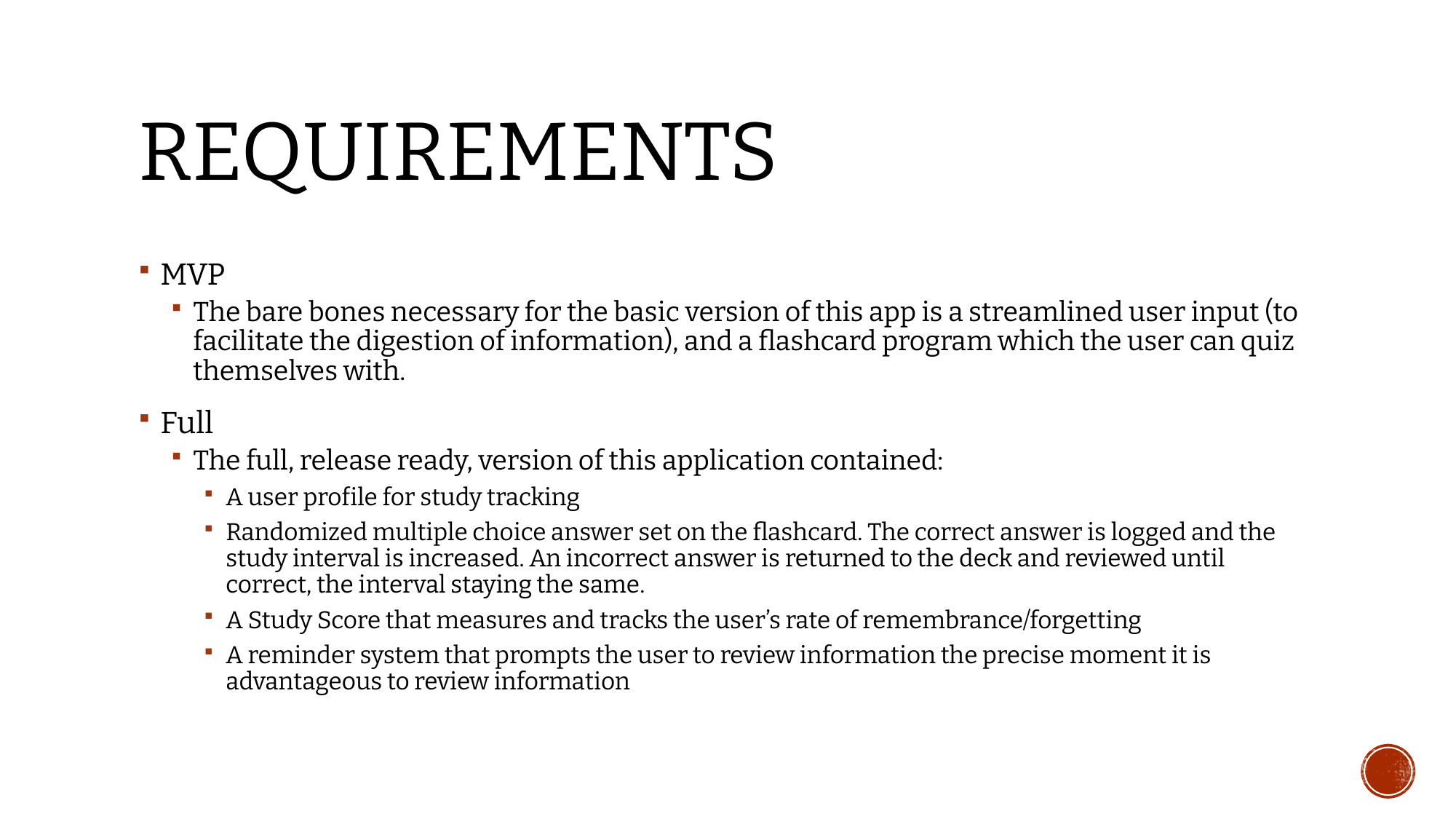

# Requirements
MVP
The bare bones necessary for the basic version of this app is a streamlined user input (to facilitate the digestion of information), and a flashcard program which the user can quiz themselves with.
Full
The full, release ready, version of this application contained:
A user profile for study tracking
Randomized multiple choice answer set on the flashcard. The correct answer is logged and the study interval is increased. An incorrect answer is returned to the deck and reviewed until correct, the interval staying the same.
A Study Score that measures and tracks the user’s rate of remembrance/forgetting
A reminder system that prompts the user to review information the precise moment it is advantageous to review information